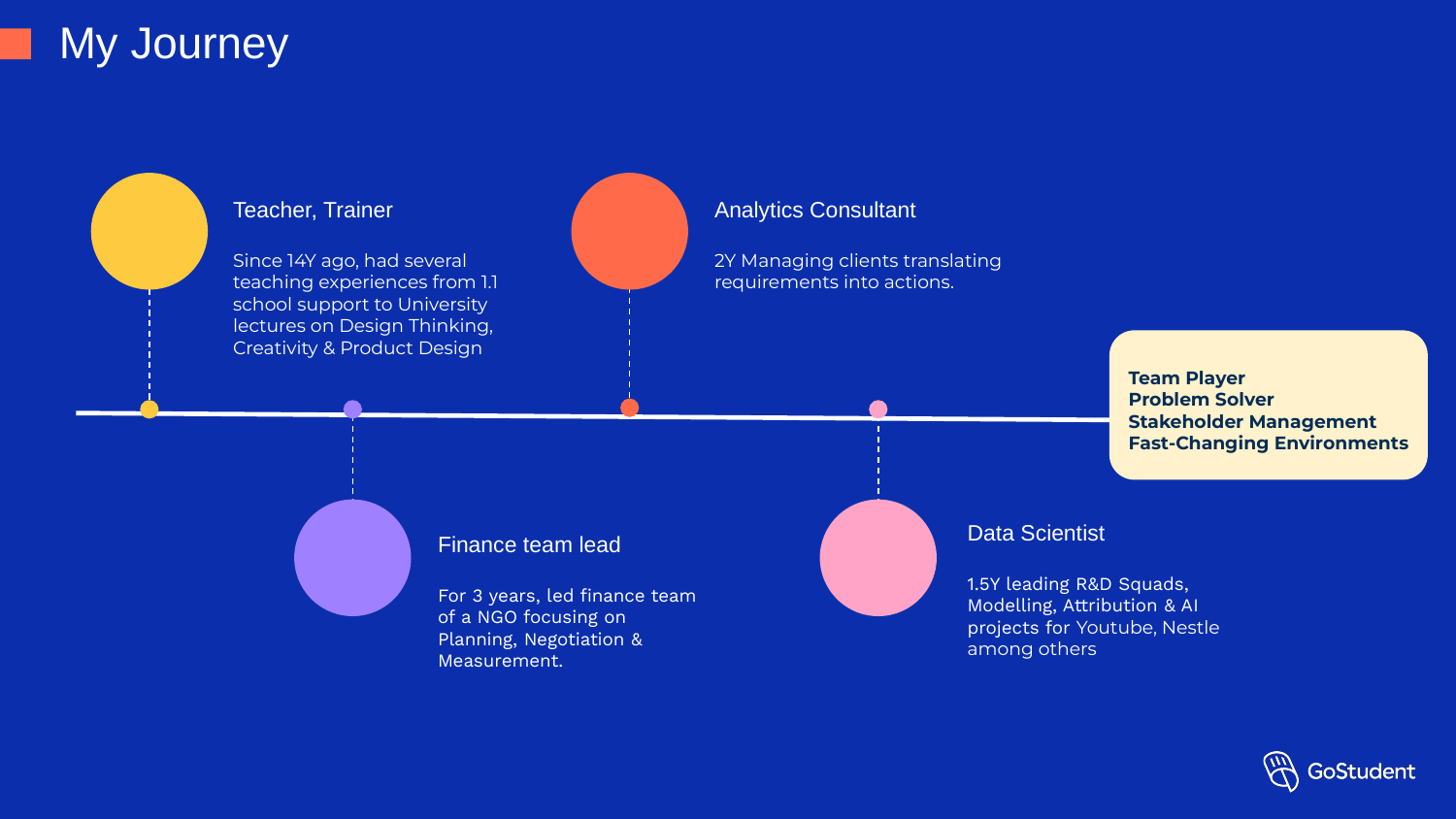

My Journey

Teacher, Trainer

Since 14Y ago, had several teaching experiences from 1.1 school support to University lectures on Design Thinking, Creativity & Product Design

Analytics Consultant

2Y Managing clients translating requirements into actions.

Team Player
Problem Solver
Stakeholder Management
Fast-Changing Environments

Data Scientist

1.5Y leading R&D Squads, Modelling, Attribution & AI projects for Youtube, Nestle among others
Finance team lead

For 3 years, led finance team of a NGO focusing on Planning, Negotiation & Measurement.